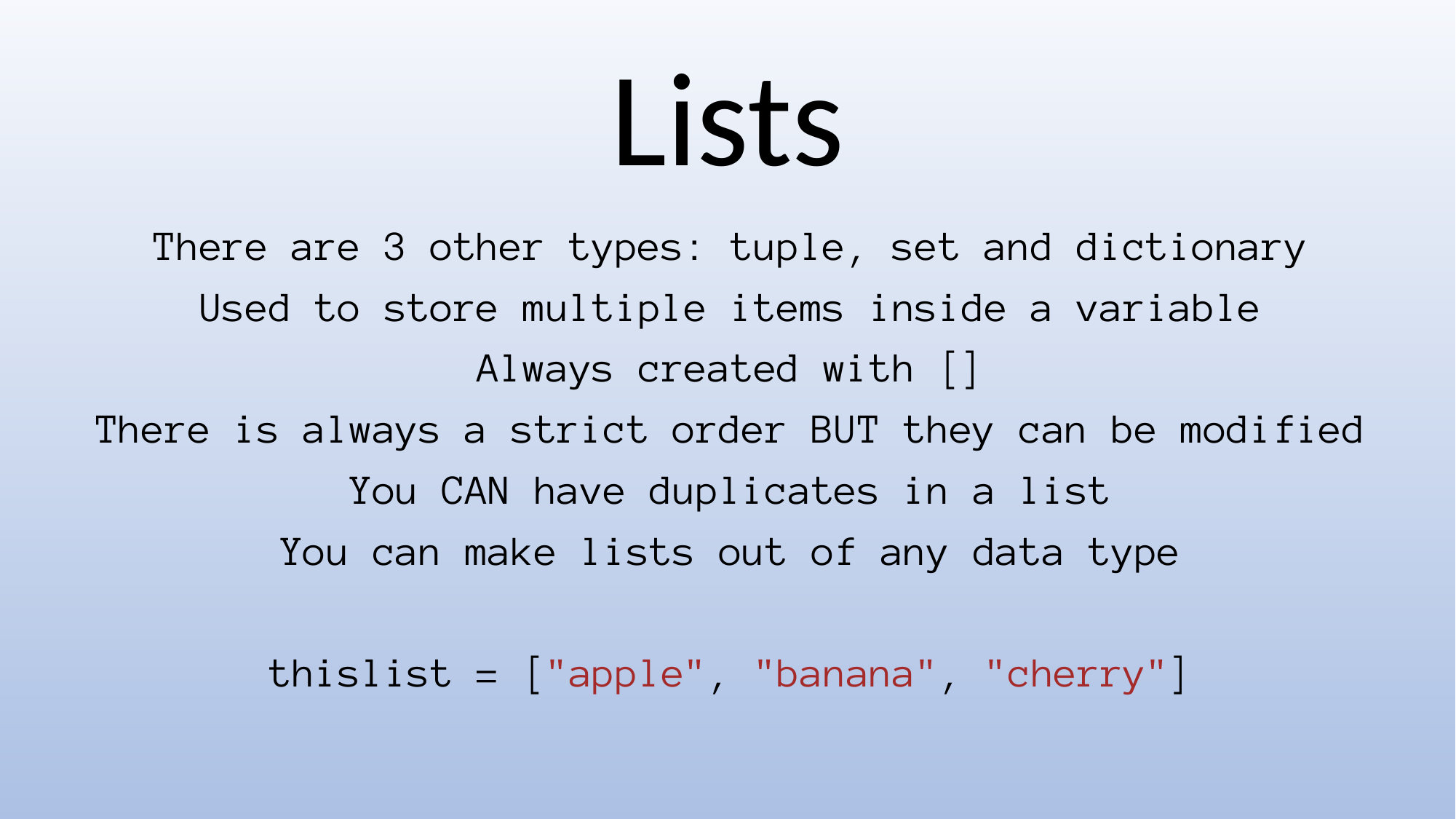

# Lists
There are 3 other types: tuple, set and dictionary
Used to store multiple items inside a variable
Always created with []
There is always a strict order BUT they can be modified
You CAN have duplicates in a list
You can make lists out of any data type

thislist = ["apple", "banana", "cherry"]